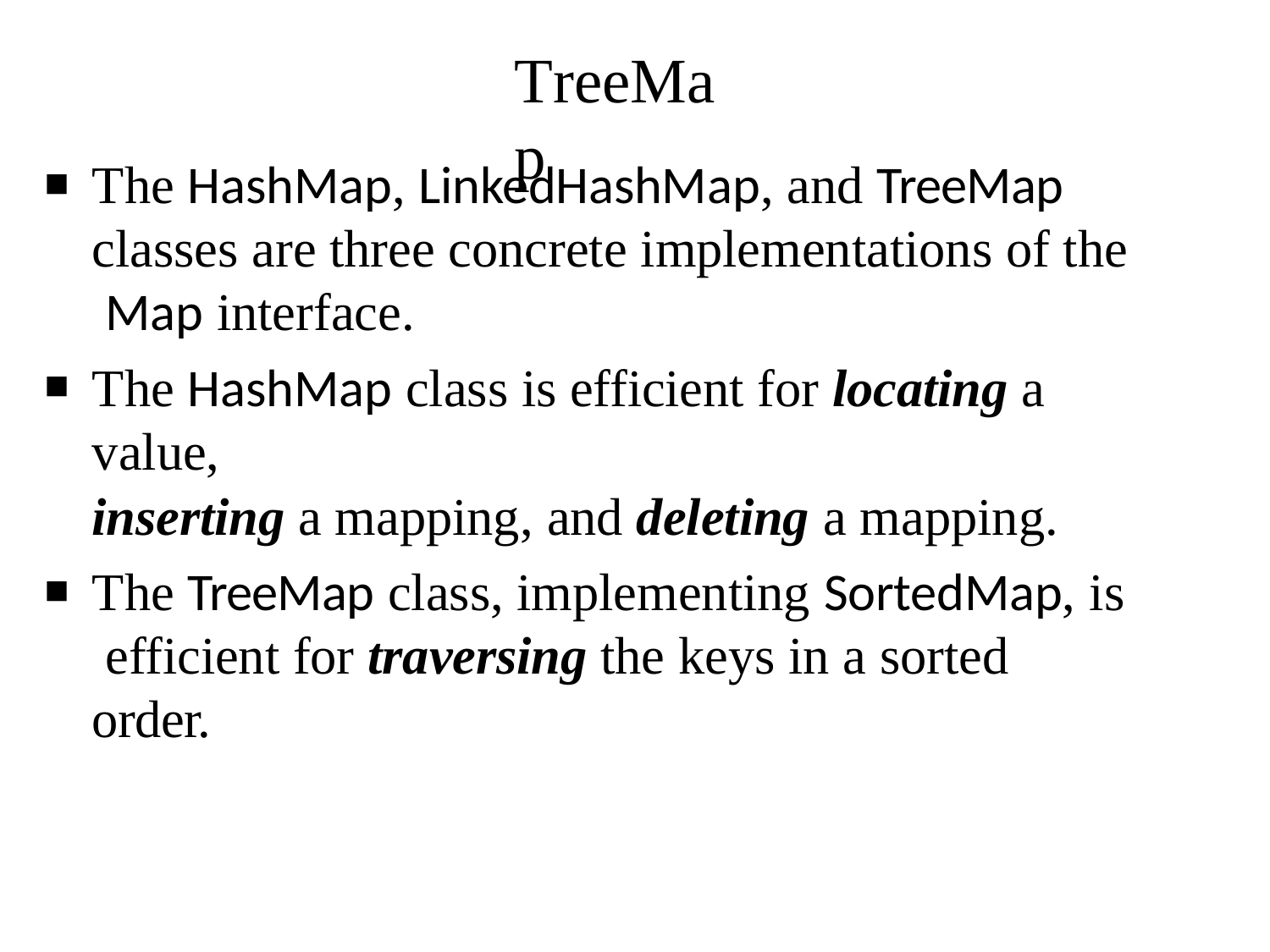

# TreeMap
The HashMap, LinkedHashMap, and TreeMap  classes are three concrete implementations of the  Map interface.
The HashMap class is efficient for locating a value,
inserting a mapping, and deleting a mapping.
The TreeMap class, implementing SortedMap, is  efficient for traversing the keys in a sorted order.